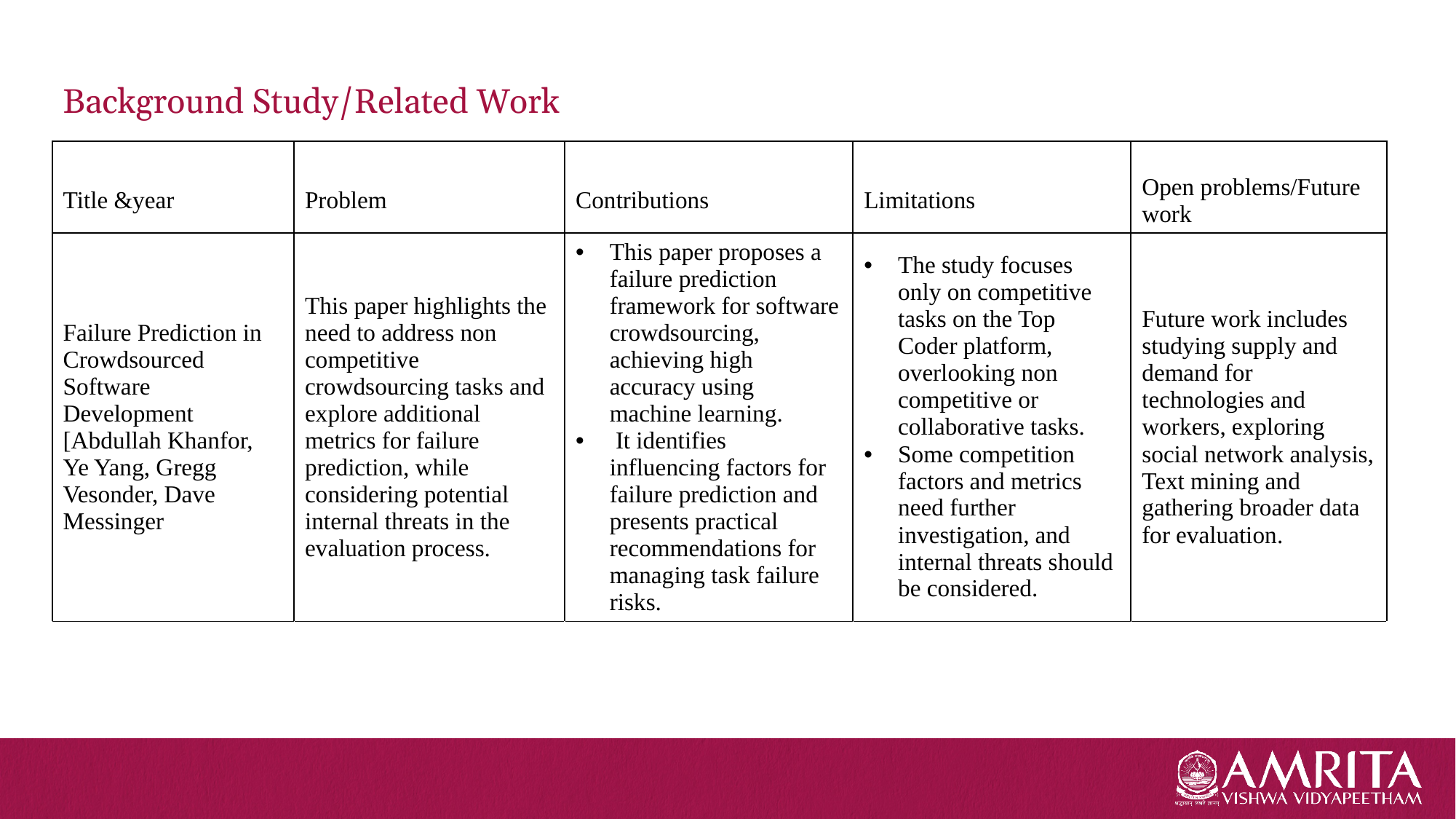

# Background Study/Related Work

| Title &year | Problem | Contributions | Limitations | Open problems/Future work |
| --- | --- | --- | --- | --- |
| Failure Prediction in Crowdsourced Software Development [Abdullah Khanfor, Ye Yang, Gregg Vesonder, Dave Messinger | This paper highlights the need to address non competitive crowdsourcing tasks and explore additional metrics for failure prediction, while considering potential internal threats in the evaluation process. | This paper proposes a failure prediction framework for software crowdsourcing, achieving high accuracy using machine learning. It identifies influencing factors for failure prediction and presents practical recommendations for managing task failure risks. | The study focuses only on competitive tasks on the Top Coder platform, overlooking non competitive or collaborative tasks. Some competition factors and metrics need further investigation, and internal threats should be considered. | Future work includes studying supply and demand for technologies and workers, exploring social network analysis, Text mining and gathering broader data for evaluation. |
|  |  |  |  |  |